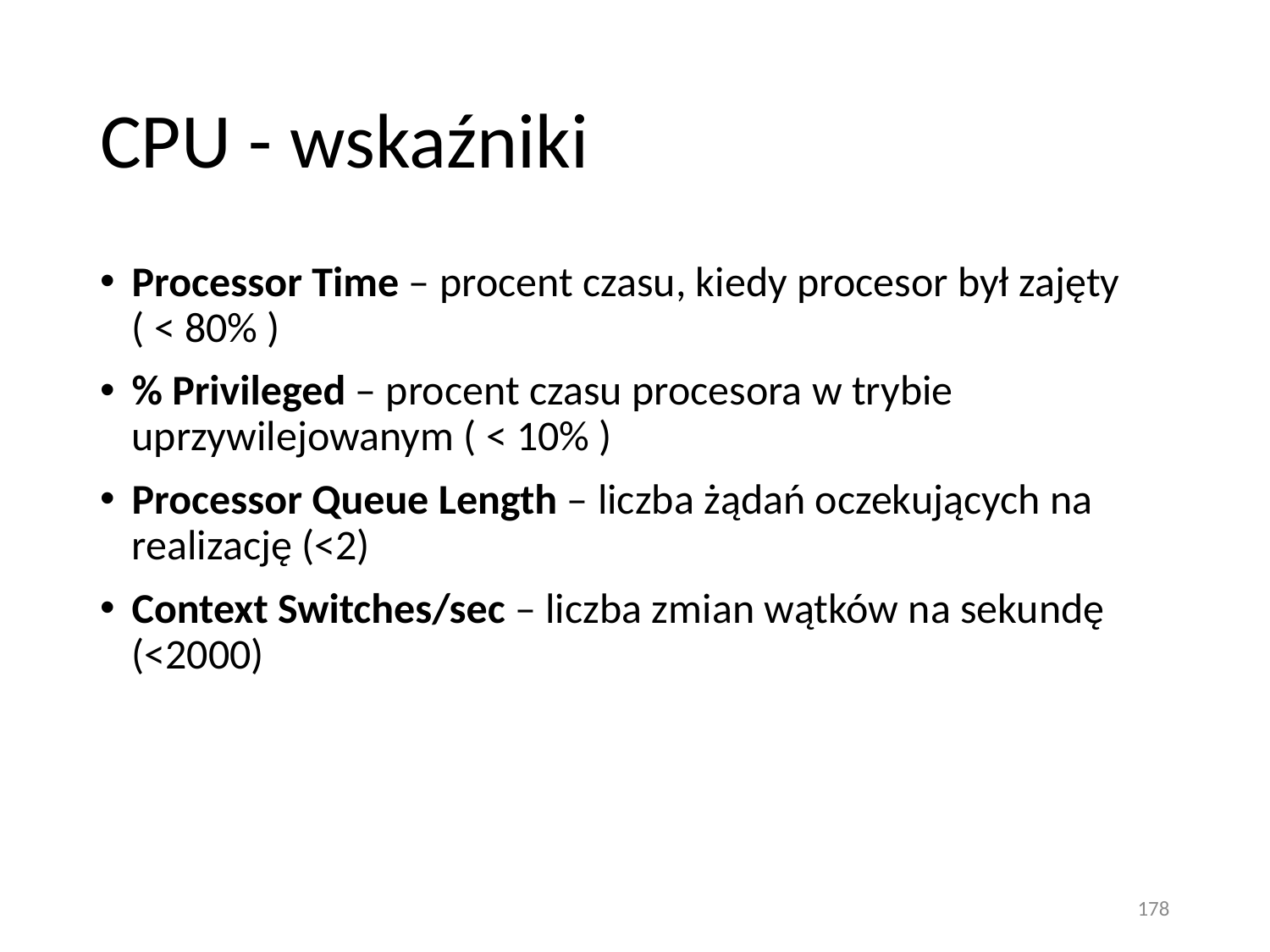

# CPU - wskaźniki
Processor Time – procent czasu, kiedy procesor był zajęty ( < 80% )
% Privileged – procent czasu procesora w trybie uprzywilejowanym ( < 10% )
Processor Queue Length – liczba żądań oczekujących na realizację (<2)
Context Switches/sec – liczba zmian wątków na sekundę (<2000)
178